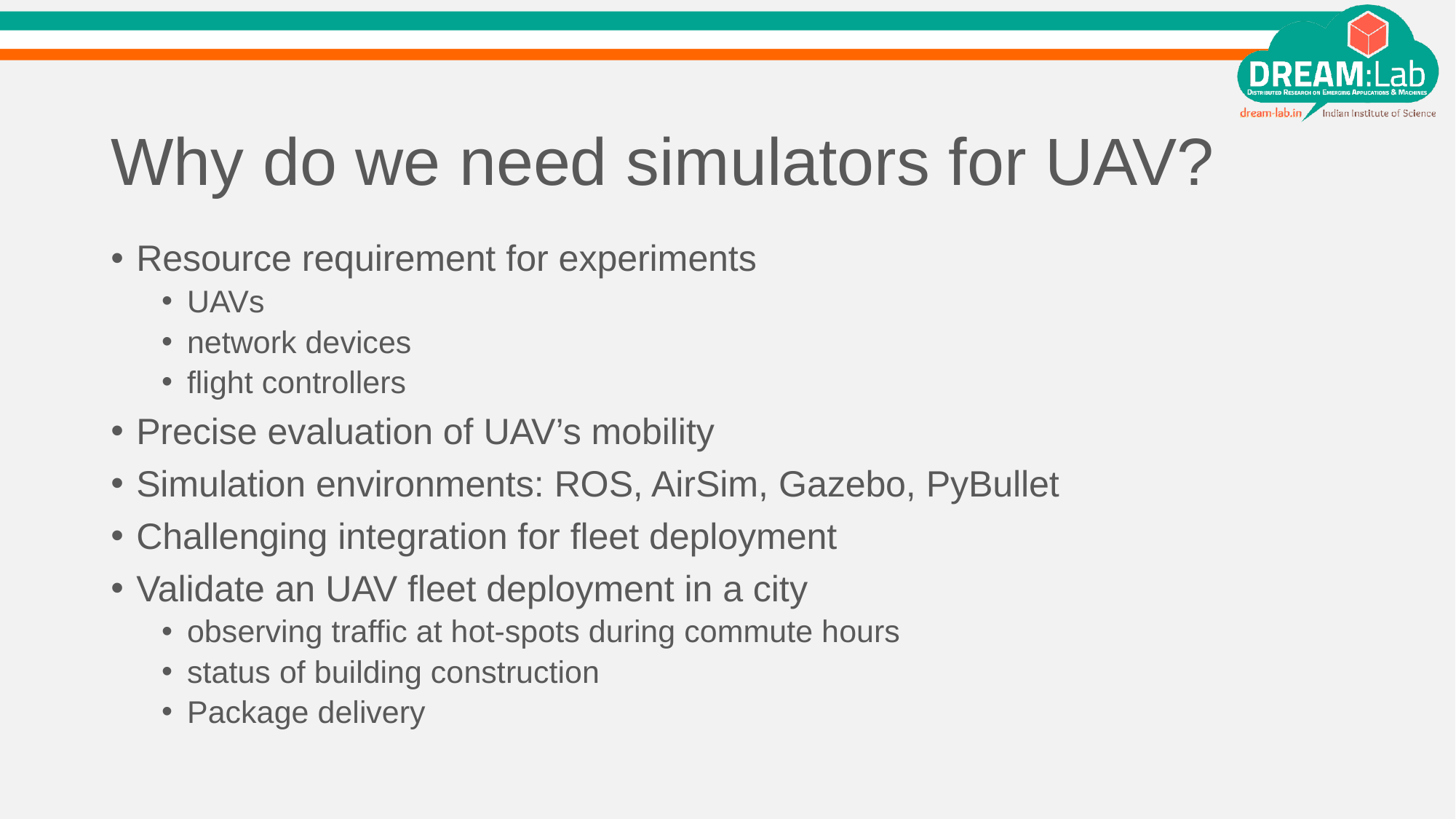

# Why do we need simulators for UAV?
Resource requirement for experiments
UAVs
network devices
flight controllers
Precise evaluation of UAV’s mobility
Simulation environments: ROS, AirSim, Gazebo, PyBullet
Challenging integration for fleet deployment
Validate an UAV fleet deployment in a city
observing traffic at hot-spots during commute hours
status of building construction
Package delivery